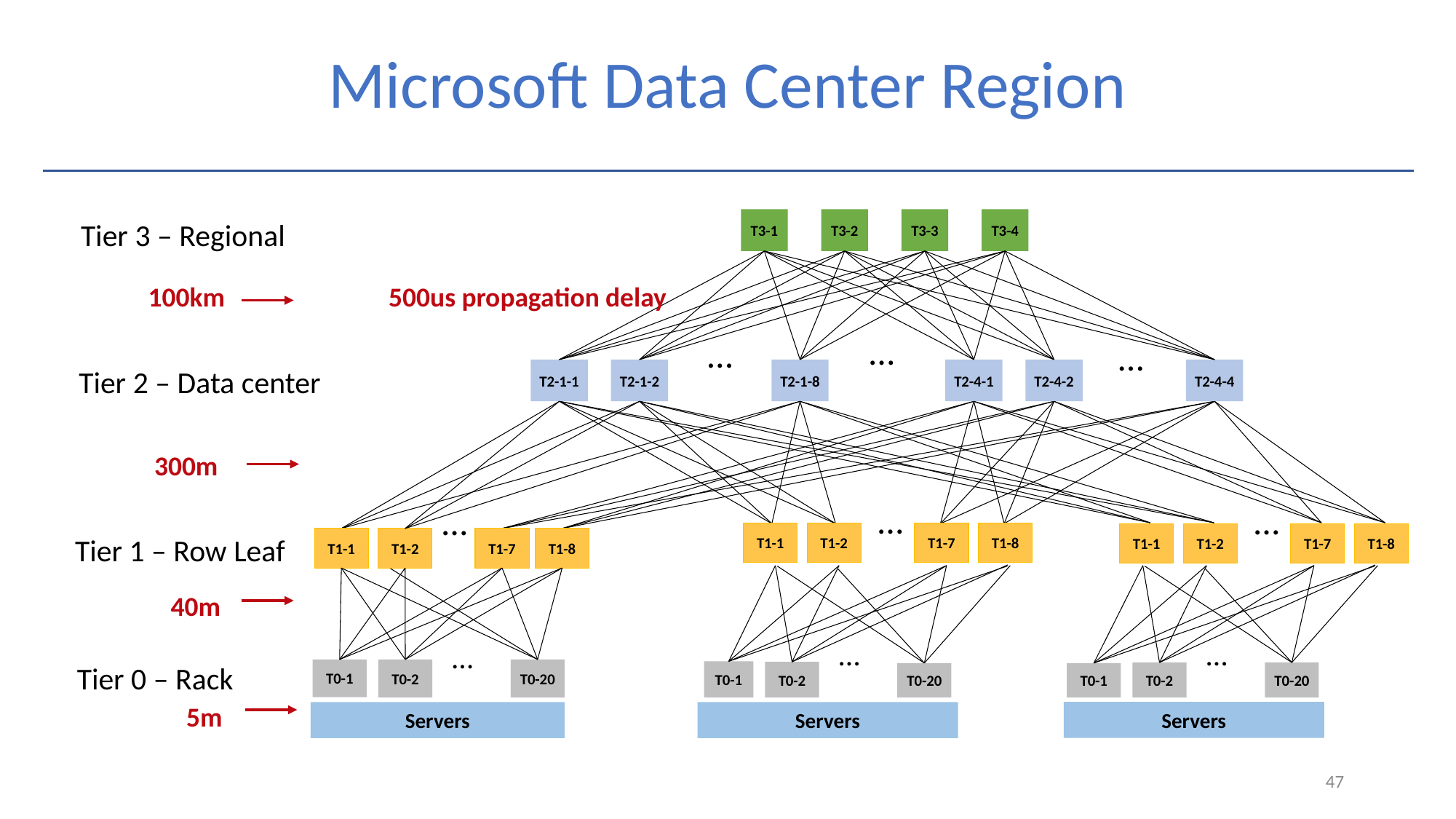

# Microsoft Data Center Region
T3-1
T3-2
T3-3
T3-4
Tier 3 – Regional
500us propagation delay
100km
…
…
…
Tier 2 – Data center
T2-1-1
T2-1-2
T2-1-8
T2-4-1
T2-4-2
T2-4-4
300m
…
T1-1
T1-2
T1-7
T1-8
…
T1-1
T1-2
T1-7
T1-8
…
Tier 1 – Row Leaf
T1-1
T1-2
T1-7
T1-8
40m
…
…
…
Tier 0 – Rack
T0-1
T0-2
T0-20
T0-1
T0-2
T0-2
T0-20
T0-20
T0-1
5m
Servers
Servers
Servers
47